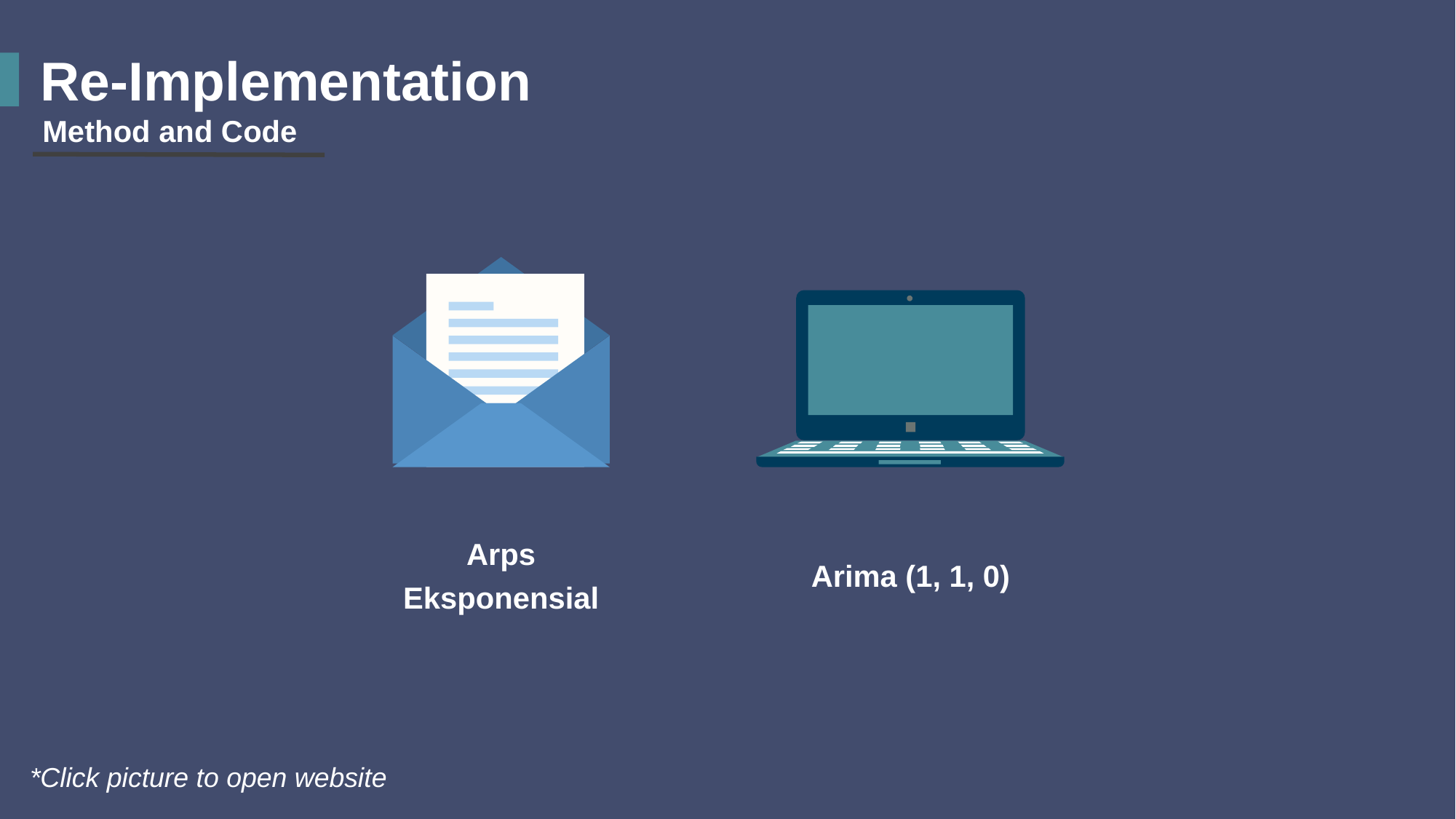

Re-Implementation

Method and Code

Arps Eksponensial
Arima (1, 1, 0)
*Click picture to open website